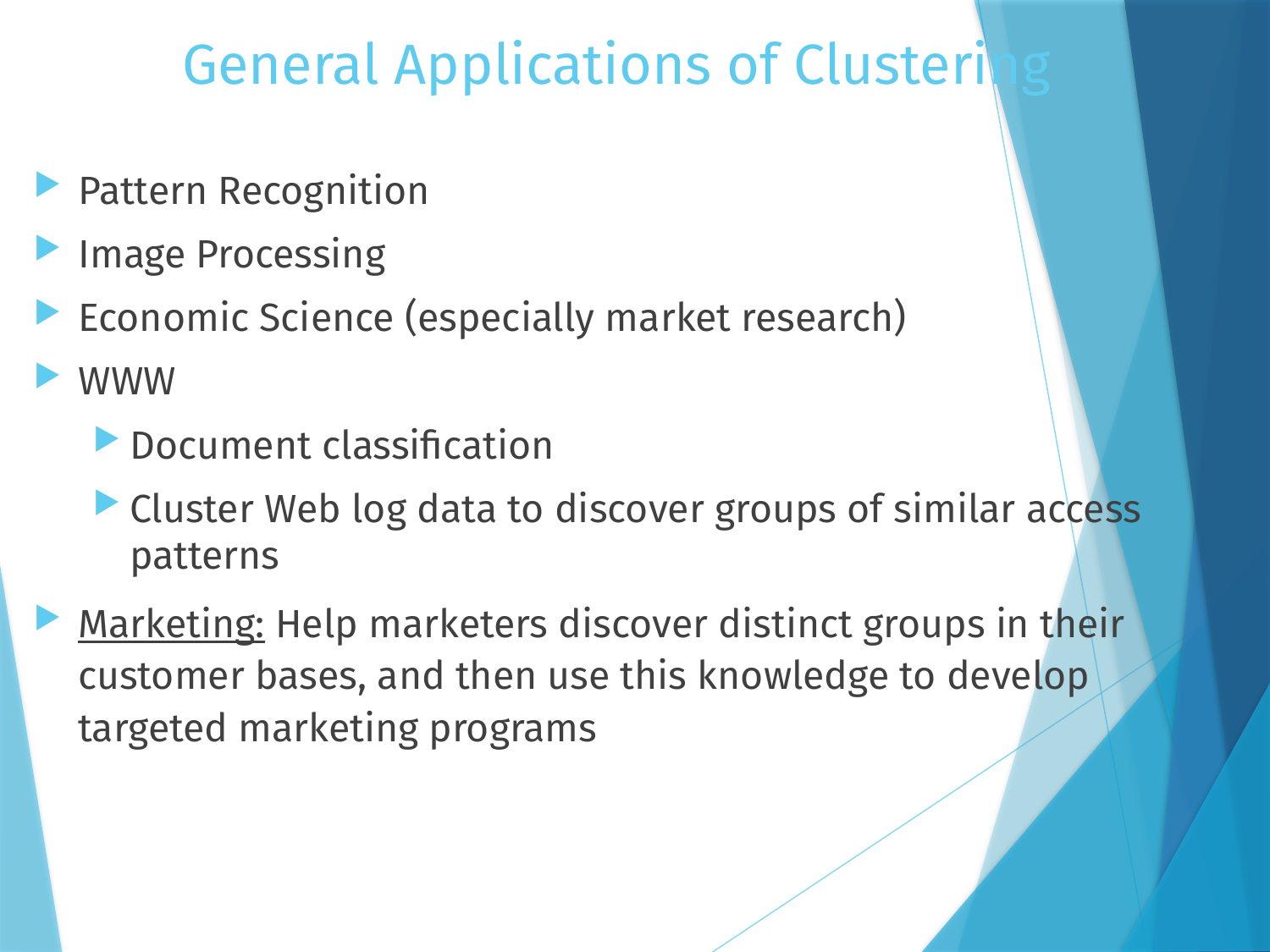

# General Applications of Clustering
Pattern Recognition
Image Processing
Economic Science (especially market research)
WWW
Document classification
Cluster Web log data to discover groups of similar access patterns
Marketing: Help marketers discover distinct groups in their customer bases, and then use this knowledge to develop targeted marketing programs